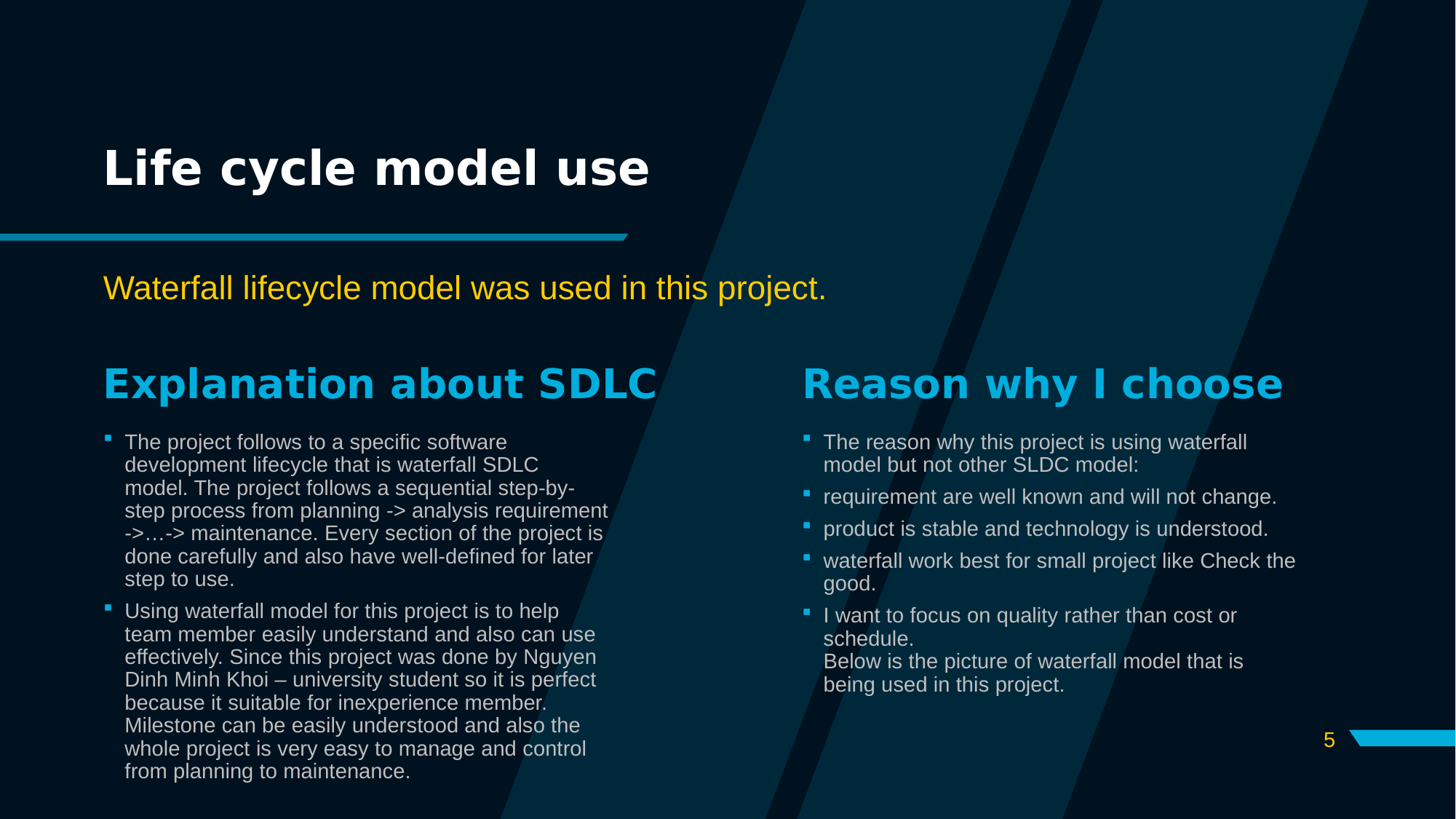

# Life cycle model use
Waterfall lifecycle model was used in this project.
Explanation about SDLC
Reason why I choose
The project follows to a specific software development lifecycle that is waterfall SDLC model. The project follows a sequential step-by-step process from planning -> analysis requirement ->…-> maintenance. Every section of the project is done carefully and also have well-defined for later step to use.
Using waterfall model for this project is to help team member easily understand and also can use effectively. Since this project was done by Nguyen Dinh Minh Khoi – university student so it is perfect because it suitable for inexperience member. Milestone can be easily understood and also the whole project is very easy to manage and control from planning to maintenance.
The reason why this project is using waterfall model but not other SLDC model:
requirement are well known and will not change.
product is stable and technology is understood.
waterfall work best for small project like Check the good.
I want to focus on quality rather than cost or schedule.
Below is the picture of waterfall model that is being used in this project.
5